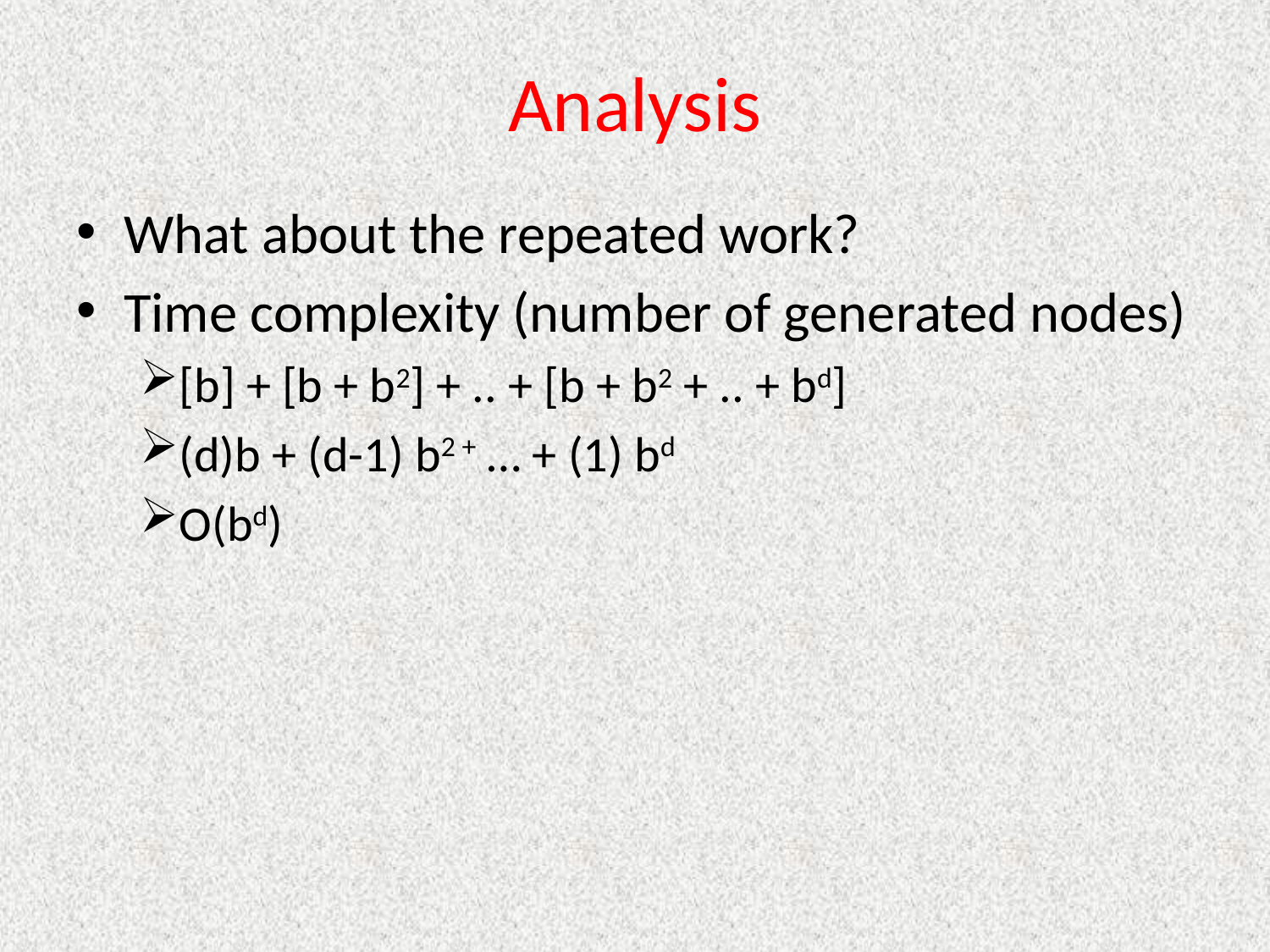

# Analysis
What about the repeated work?
Time complexity (number of generated nodes)
[b] + [b + b2] + .. + [b + b2 + .. + bd]
(d)b + (d-1) b2 + … + (1) bd
O(bd)